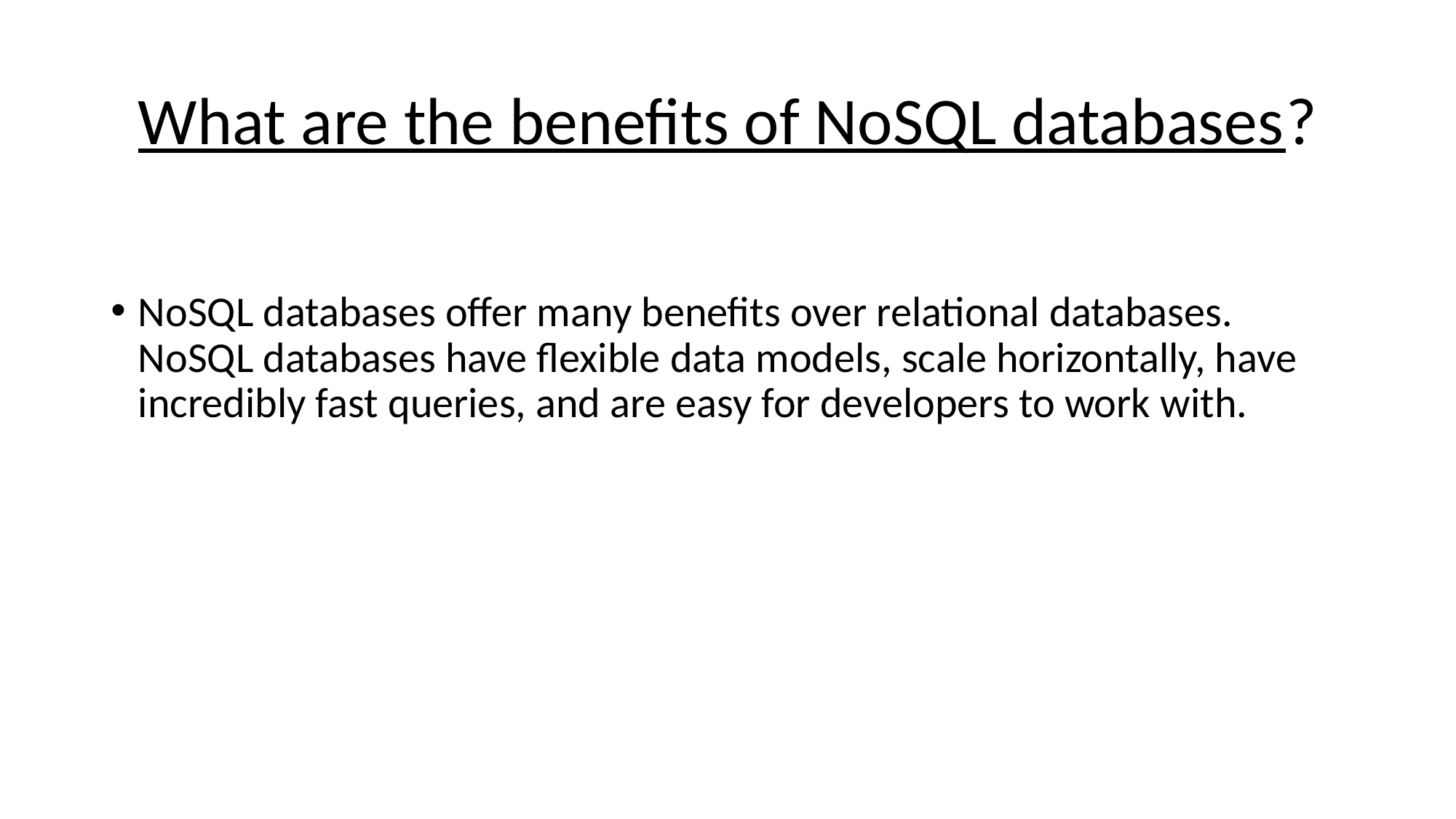

# What are the benefits of NoSQL databases?

NoSQL databases offer many benefits over relational databases. NoSQL databases have flexible data models, scale horizontally, have incredibly fast queries, and are easy for developers to work with.